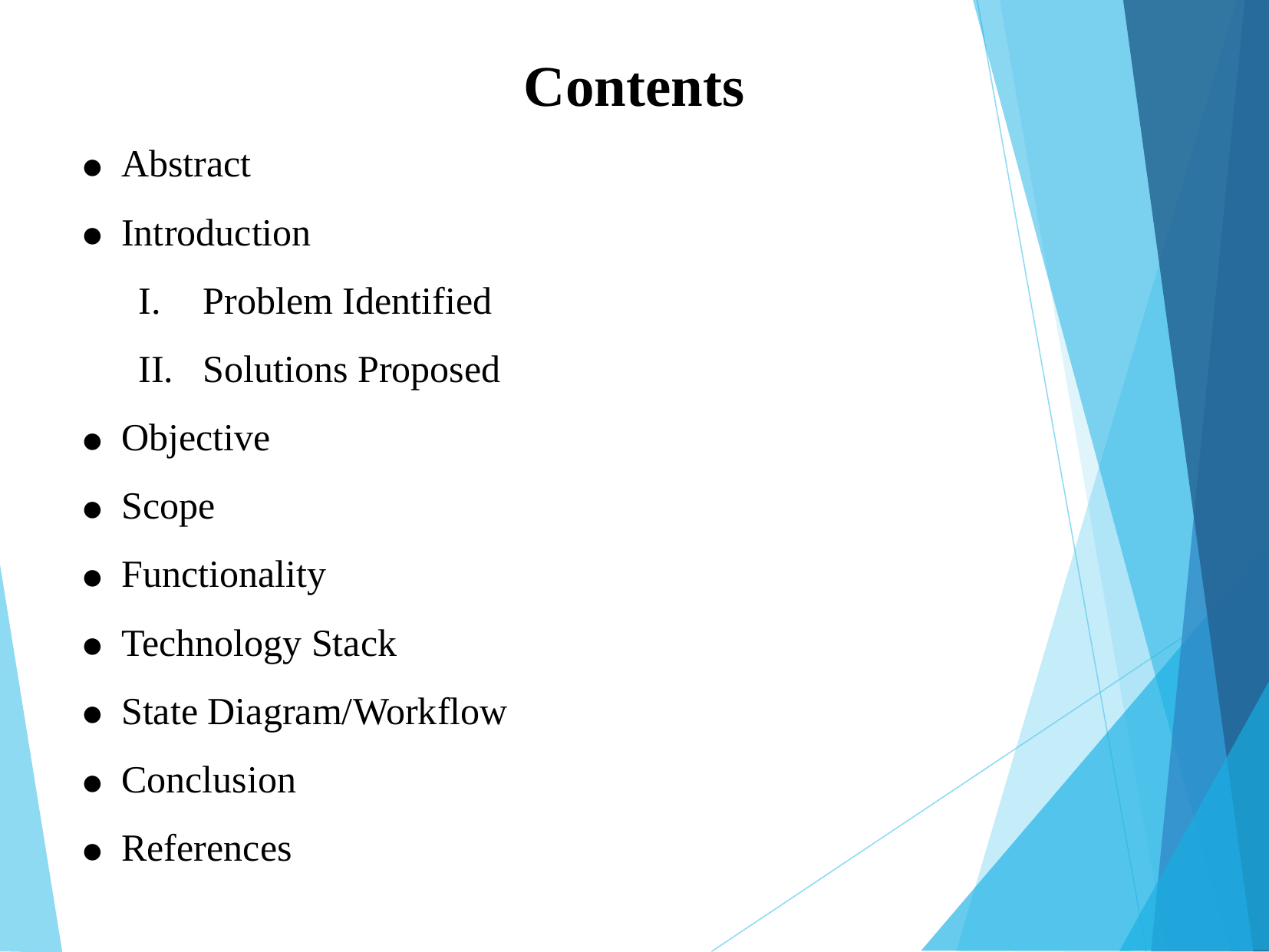

Contents
Abstract
Introduction
Problem Identified
Solutions Proposed
Objective
Scope
Functionality
Technology Stack
State Diagram/Workflow
Conclusion
References